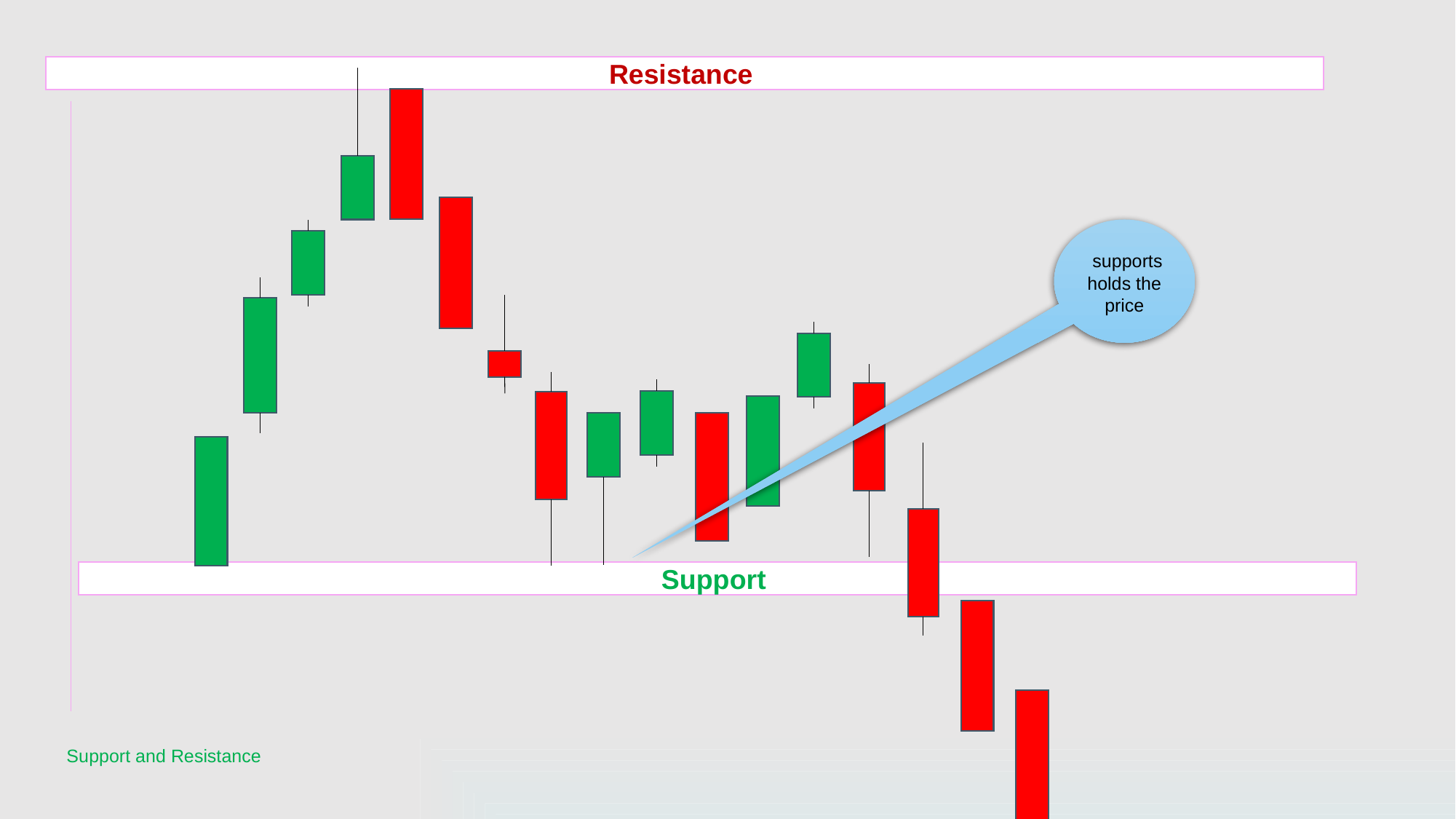

5
Resistance

 supports holds the price
Support
Support and Resistance